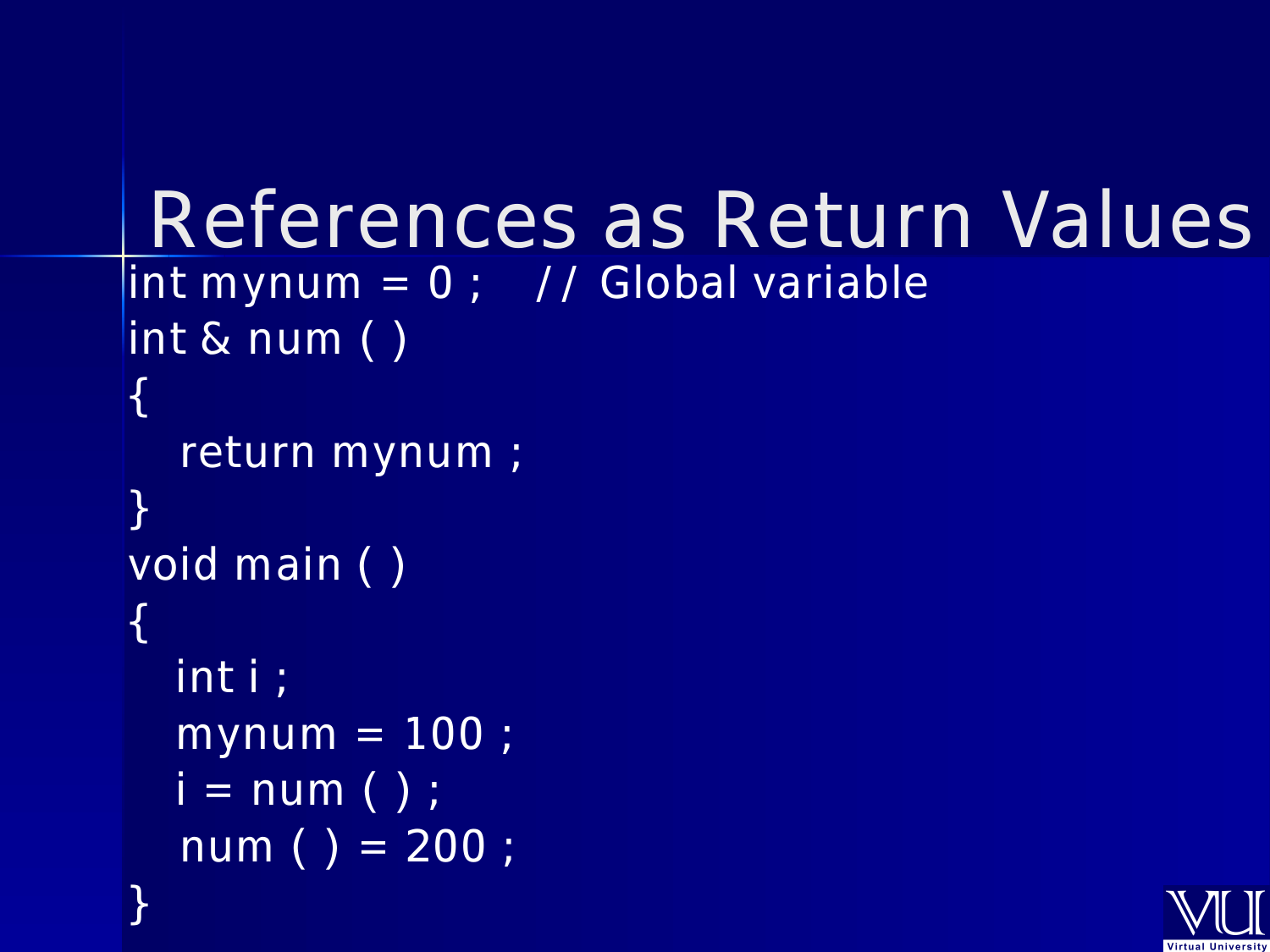

# References as Return Values
int mynum = 0 ;    // Global variable
int & num ( )
{
    return mynum ;
}
void main ( )
{
 	int i ;
	mynum = 100 ;
	i = num ( ) ;
    num ( ) = 200 ;
}